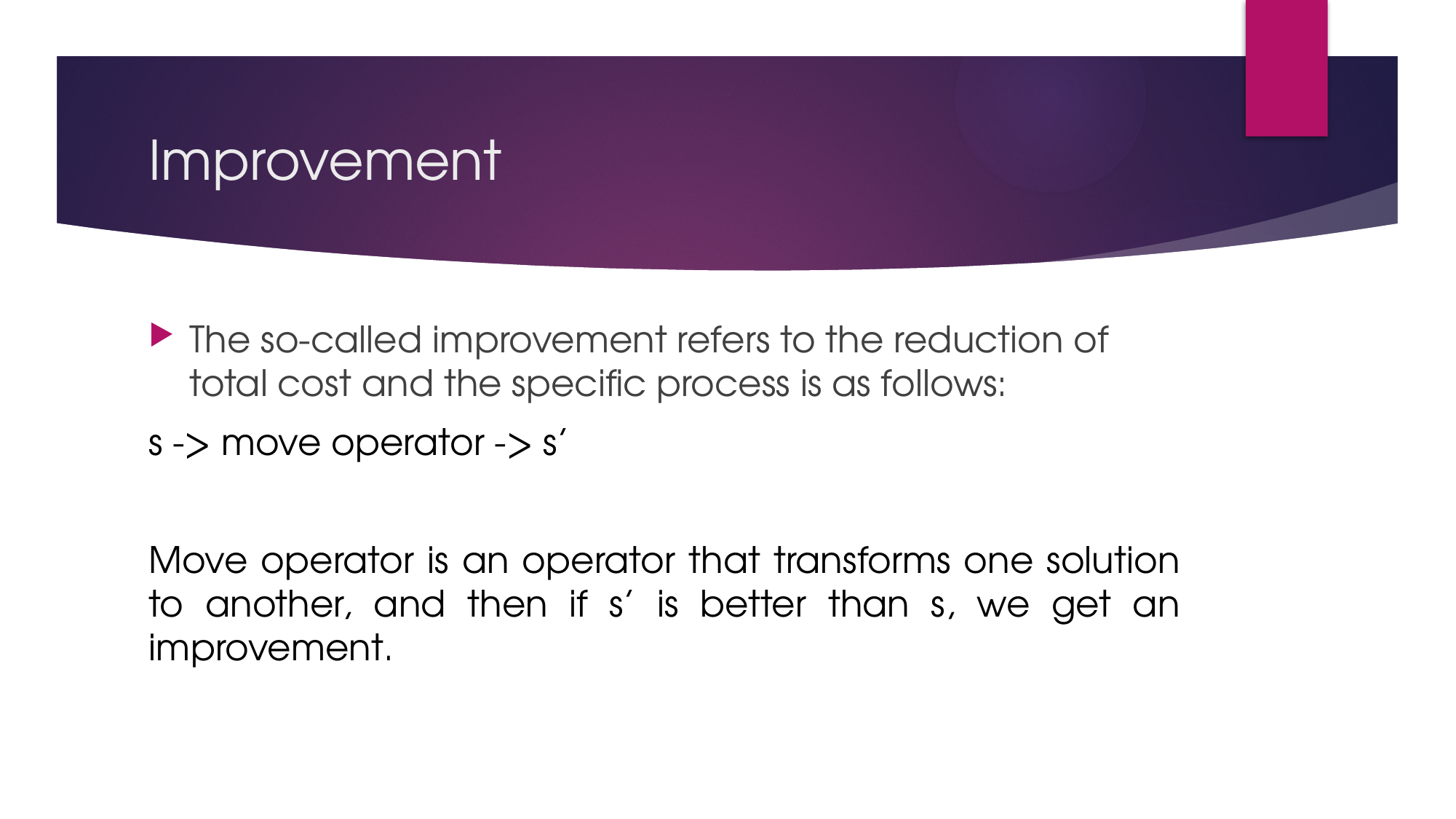

# Improvement
The so-called improvement refers to the reduction of total cost and the specific process is as follows:
s -> move operator -> s’

Move operator is an operator that transforms one solution to another, and then if s’ is better than s, we get an improvement.